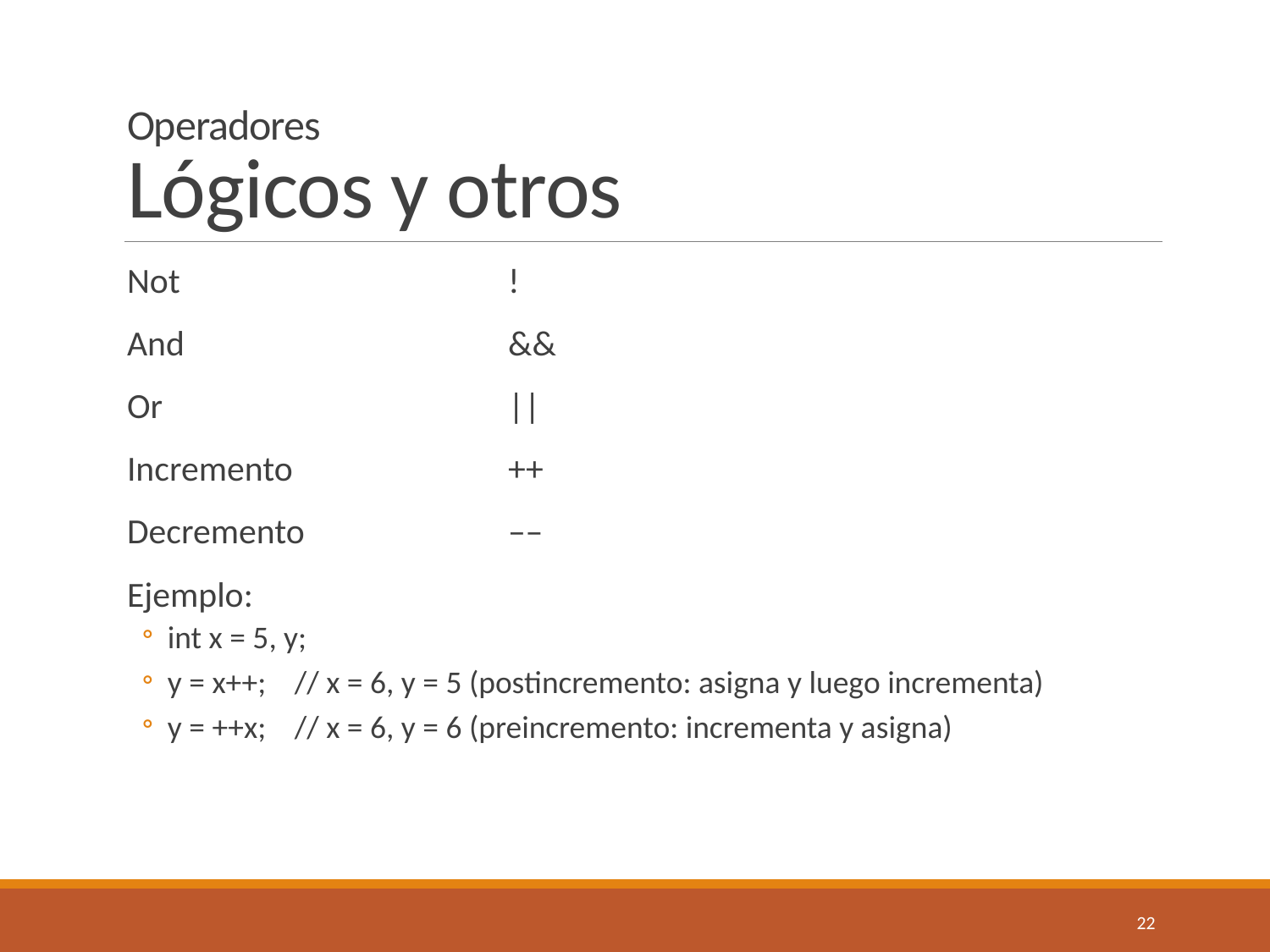

# Operadores Lógicos y otros
Not			!
And	 		&&
Or			||
Incremento 		++
Decremento		––
Ejemplo:
int x = 5, y;
y = x++;	// x = 6, y = 5 (postincremento: asigna y luego incrementa)
y = ++x;	// x = 6, y = 6 (preincremento: incrementa y asigna)

22